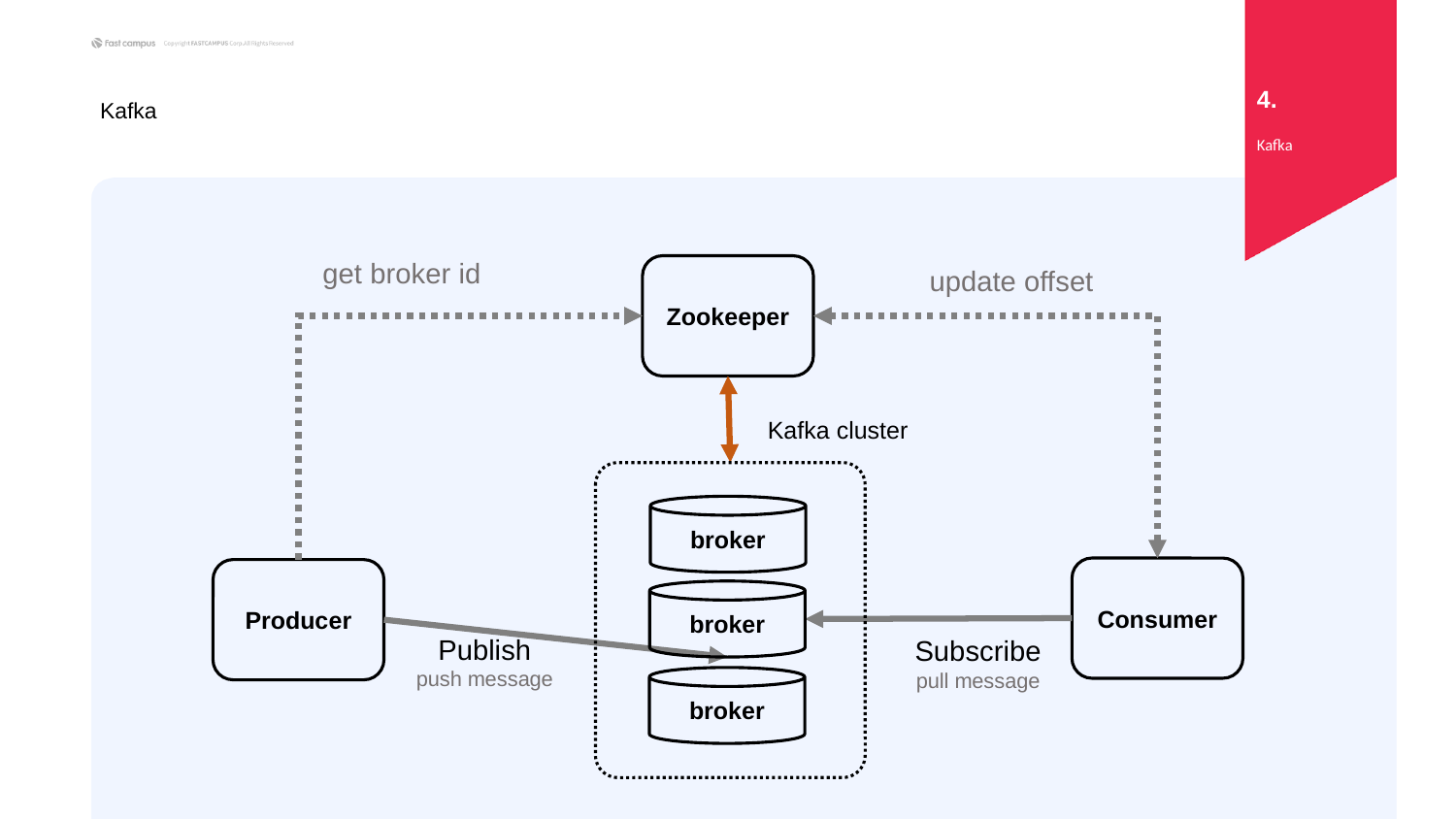

4.
# Kafka
Kafka
get broker id
Zookeeper
update offset
Kafka cluster

broker
Consumer
Producer
broker
Publish
push message
Subscribe
pull message
broker